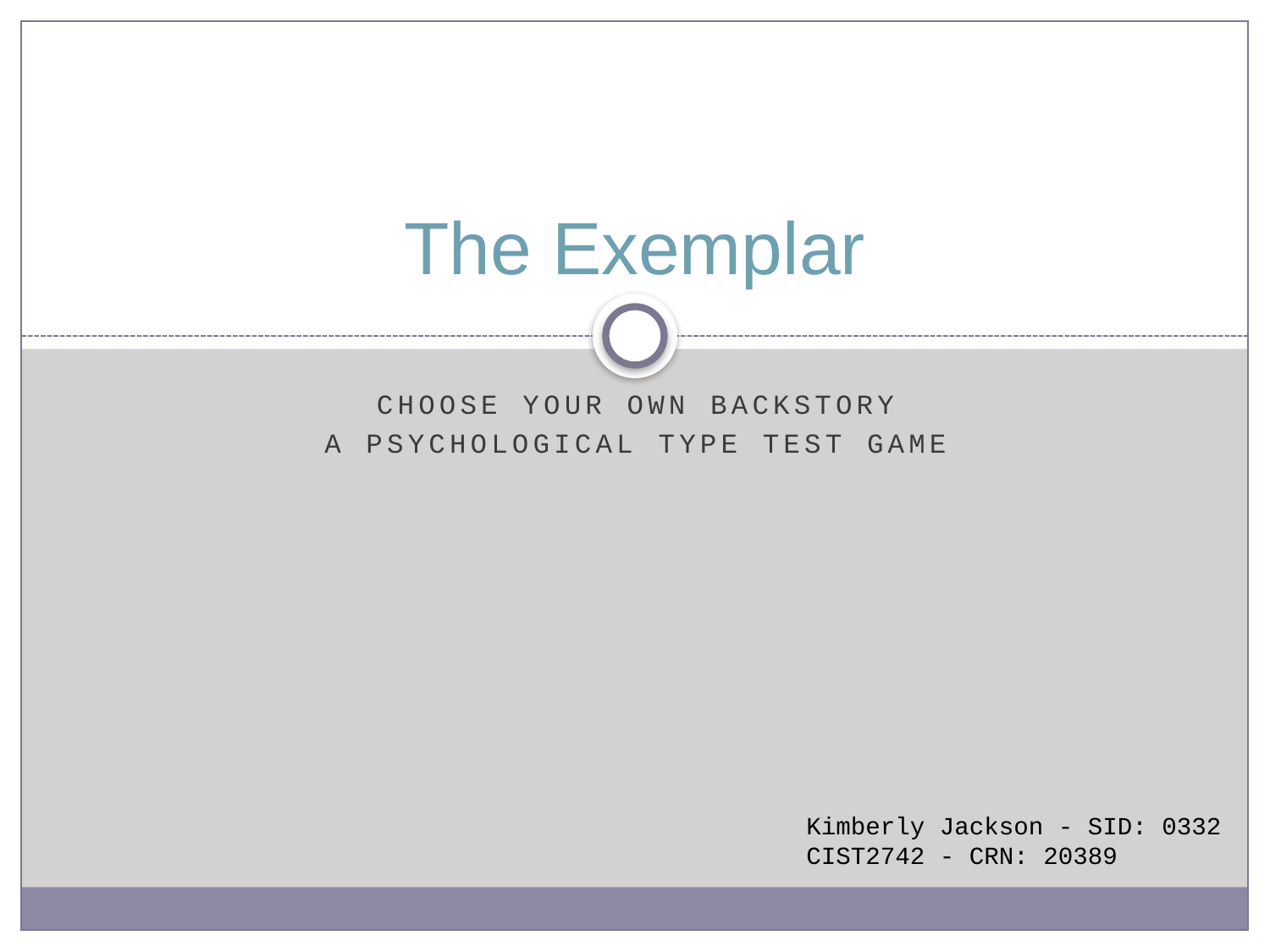

# The Exemplar
Choose your own Backstory
A Psychological Type Test Game
Kimberly Jackson - SID: 0332
CIST2742 - CRN: 20389